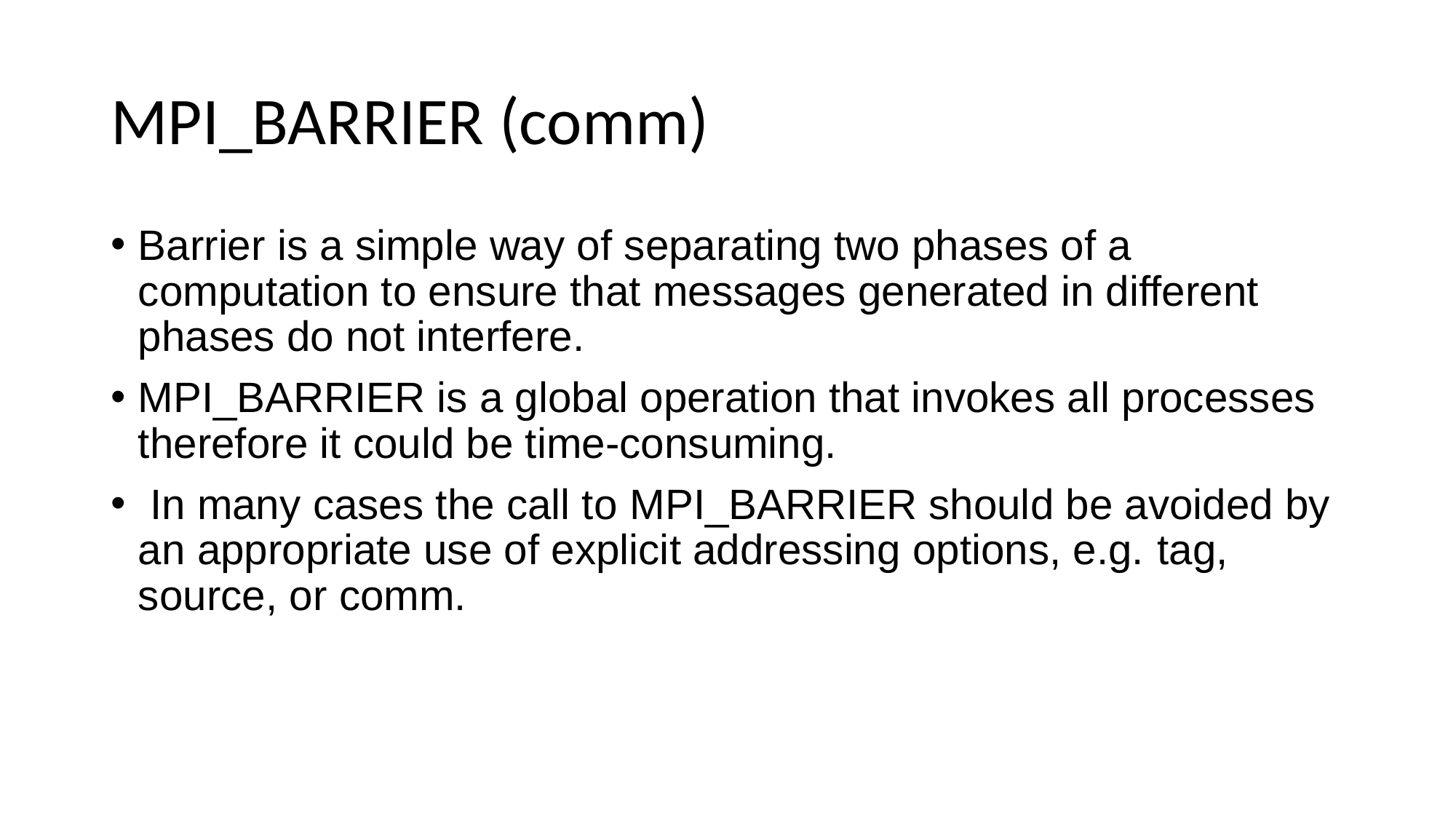

# MPI_BARRIER (comm)
Barrier is a simple way of separating two phases of a computation to ensure that messages generated in different phases do not interfere.
MPI_BARRIER is a global operation that invokes all processes therefore it could be time-consuming.
 In many cases the call to MPI_BARRIER should be avoided by an appropriate use of explicit addressing options, e.g. tag, source, or comm.